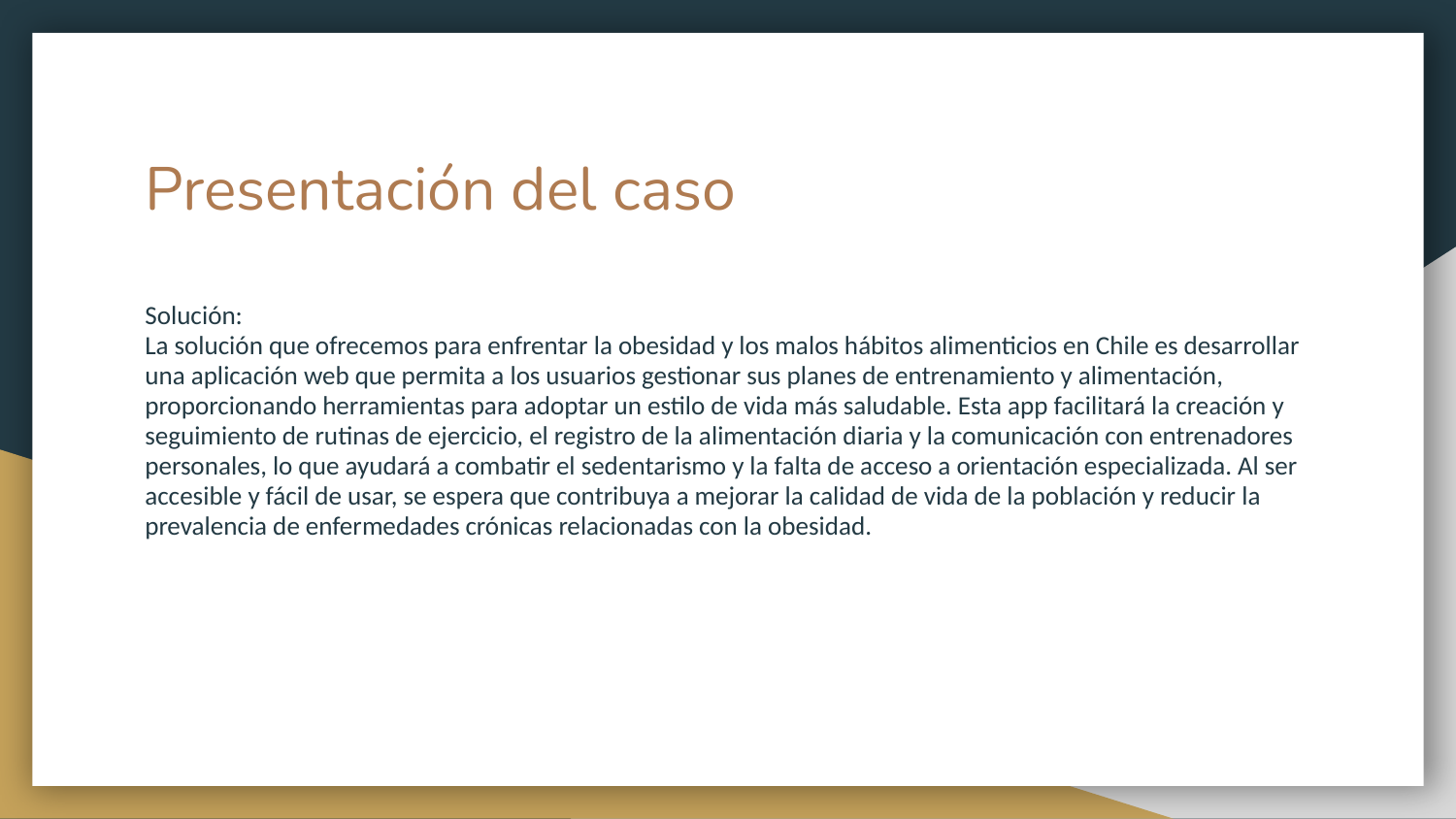

# Presentación del caso
Solución:
La solución que ofrecemos para enfrentar la obesidad y los malos hábitos alimenticios en Chile es desarrollar una aplicación web que permita a los usuarios gestionar sus planes de entrenamiento y alimentación, proporcionando herramientas para adoptar un estilo de vida más saludable. Esta app facilitará la creación y seguimiento de rutinas de ejercicio, el registro de la alimentación diaria y la comunicación con entrenadores personales, lo que ayudará a combatir el sedentarismo y la falta de acceso a orientación especializada. Al ser accesible y fácil de usar, se espera que contribuya a mejorar la calidad de vida de la población y reducir la prevalencia de enfermedades crónicas relacionadas con la obesidad.